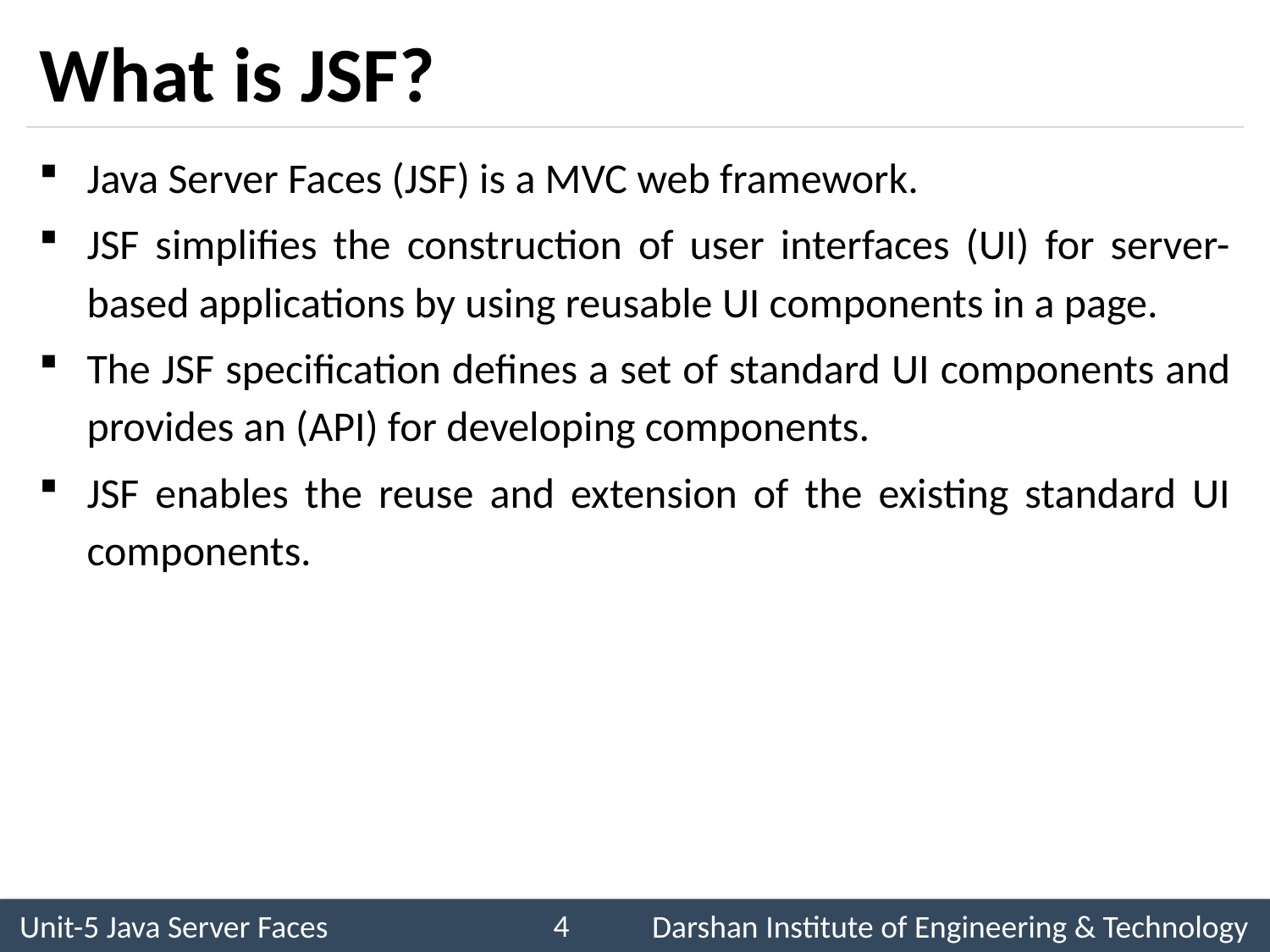

# What is JSF?
Java Server Faces (JSF) is a MVC web framework.
JSF simplifies the construction of user interfaces (UI) for server-based applications by using reusable UI components in a page.
The JSF specification defines a set of standard UI components and provides an (API) for developing components.
JSF enables the reuse and extension of the existing standard UI components.
4